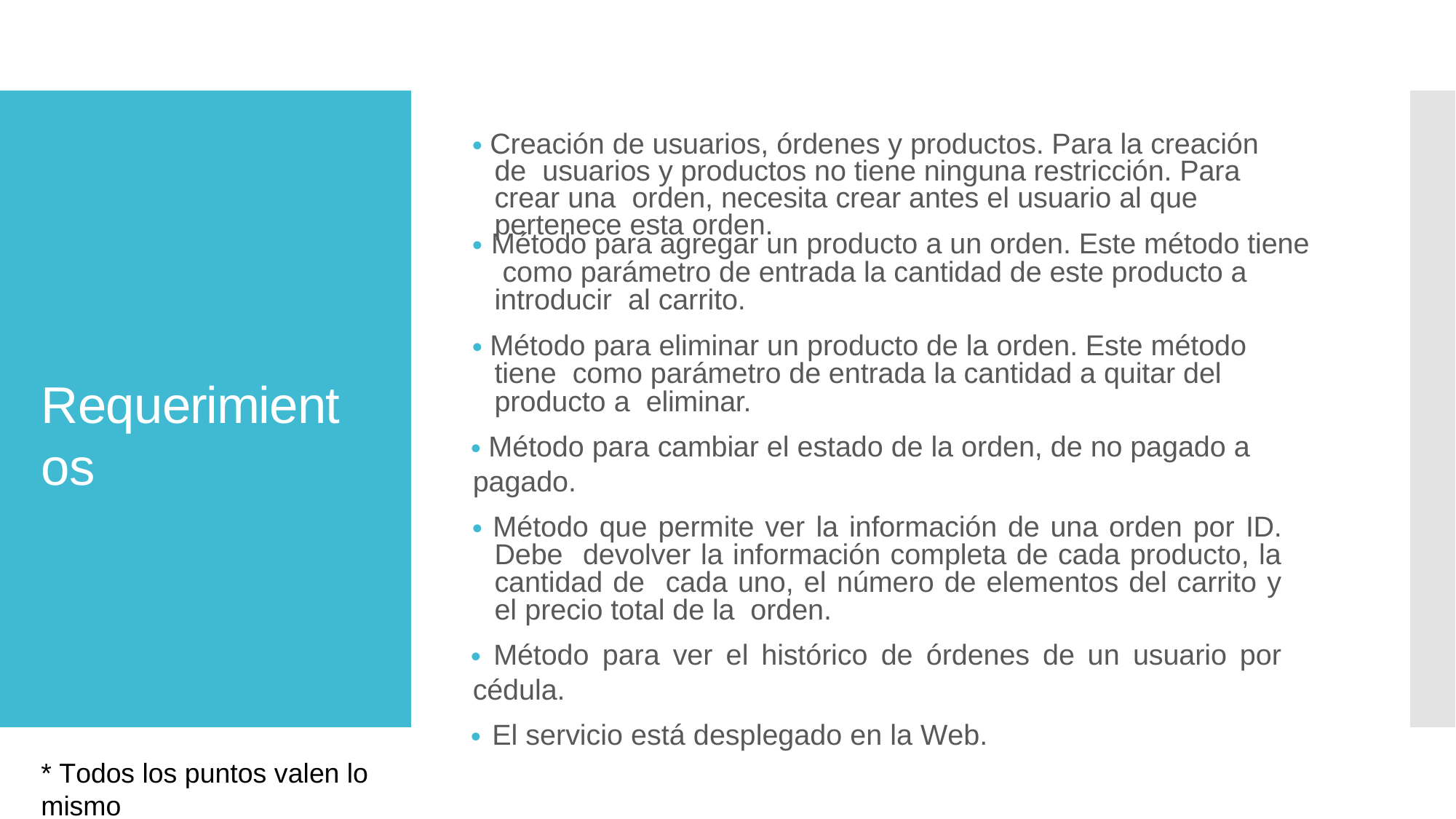

# 🞄 Creación de usuarios, órdenes y productos. Para la creación de  usuarios y productos no tiene ninguna restricción. Para crear una  orden, necesita crear antes el usuario al que pertenece esta orden.
🞄 Método para agregar un producto a un orden. Este método tiene  como parámetro de entrada la cantidad de este producto a introducir  al carrito.
🞄 Método para eliminar un producto de la orden. Este método tiene  como parámetro de entrada la cantidad a quitar del producto a  eliminar.
🞄 Método para cambiar el estado de la orden, de no pagado a pagado.
🞄 Método que permite ver la información de una orden por ID. Debe  devolver la información completa de cada producto, la cantidad de  cada uno, el número de elementos del carrito y el precio total de la  orden.
🞄 Método para ver el histórico de órdenes de un usuario por cédula.
🞄 El servicio está desplegado en la Web.
Requerimientos
* Todos los puntos valen lo mismo